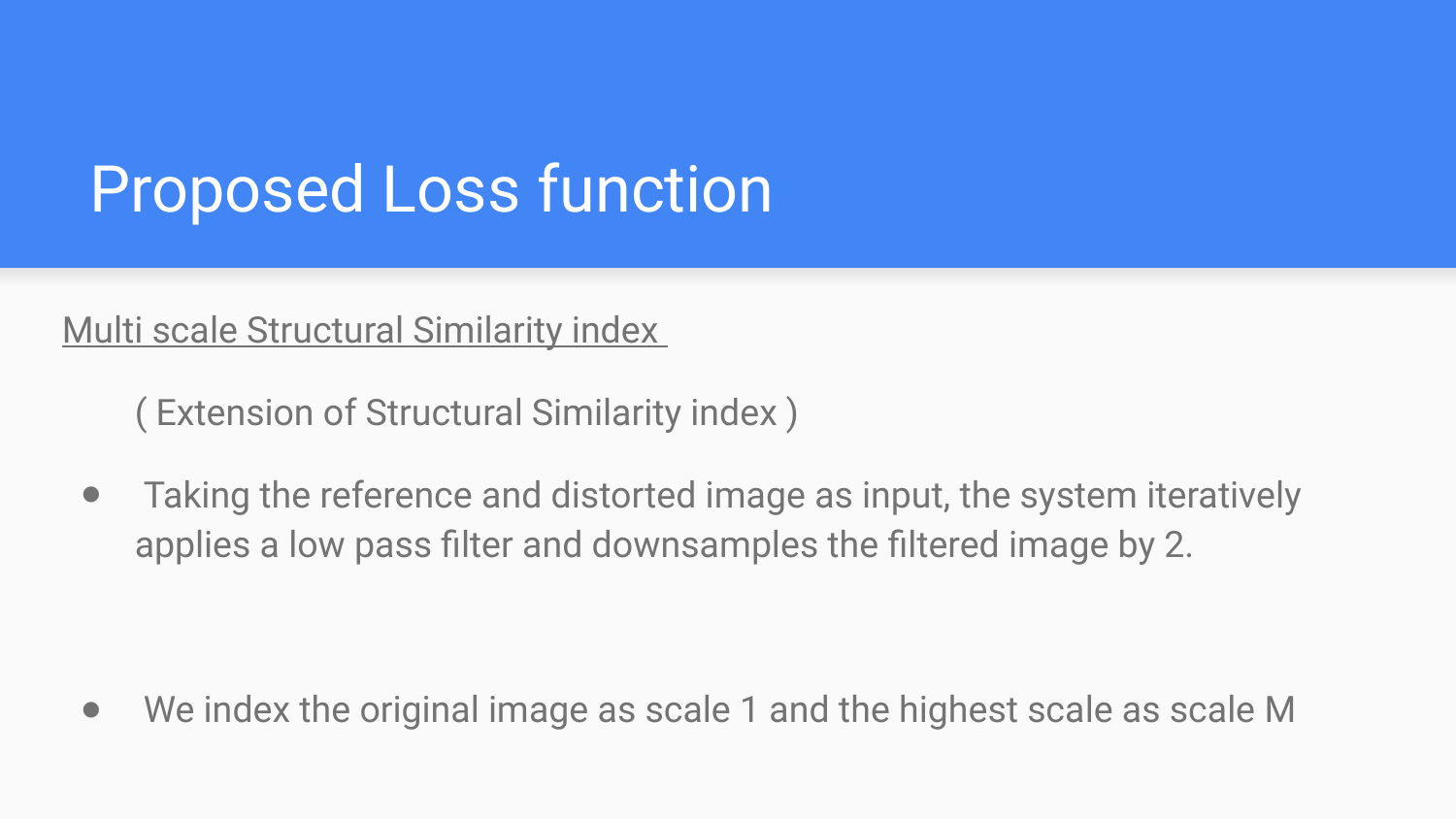

# Proposed Loss function
Multi scale Structural Similarity index
( Extension of Structural Similarity index )
 Taking the reference and distorted image as input, the system iteratively applies a low pass filter and downsamples the filtered image by 2.

 We index the original image as scale 1 and the highest scale as scale M